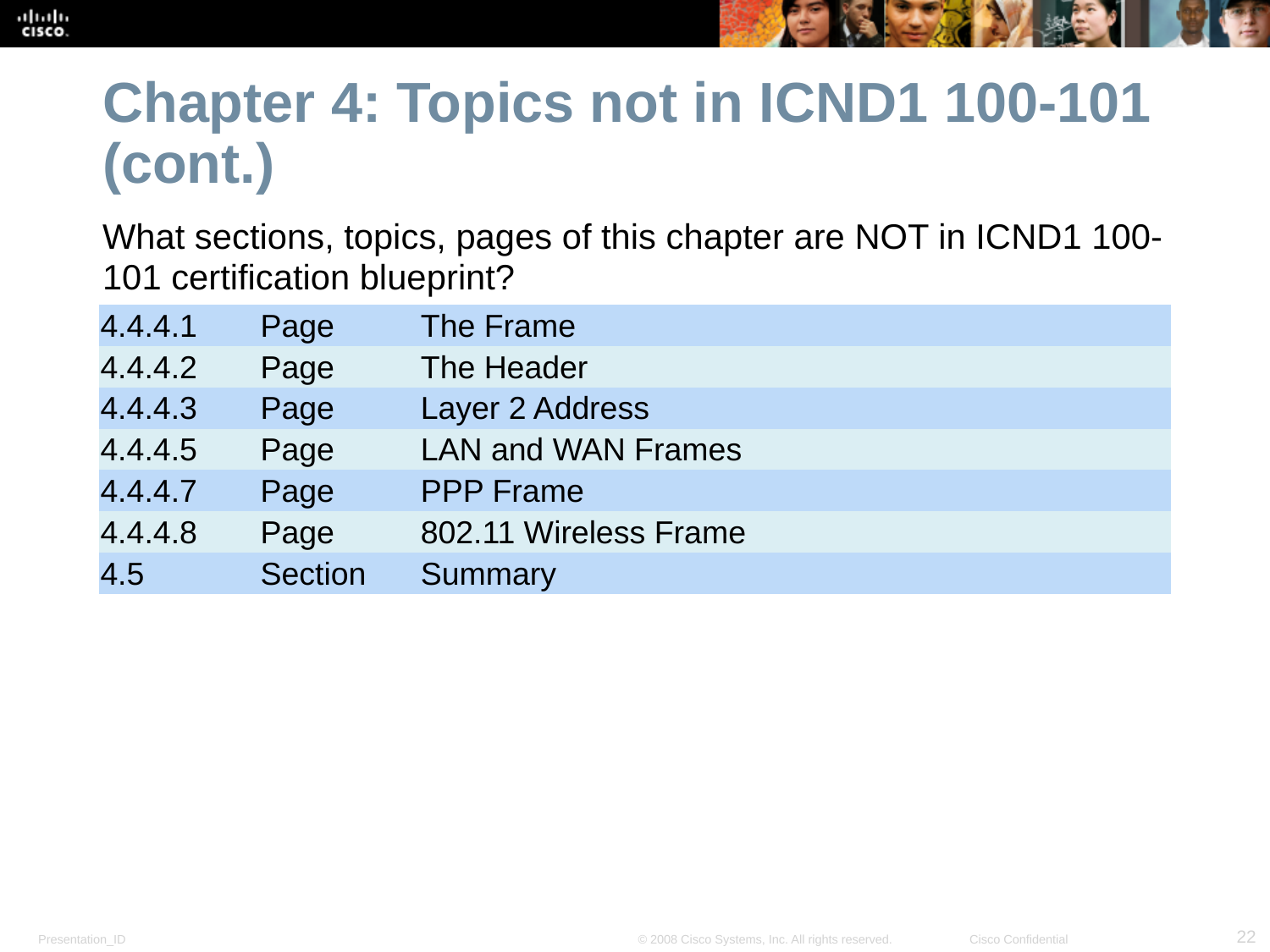

Chapter 4: Topics not in ICND1 100-101 (cont.)
What sections, topics, pages of this chapter are NOT in ICND1 100-101 certification blueprint?
| 4.4.4.1 | Page | The Frame |
| --- | --- | --- |
| 4.4.4.2 | Page | The Header |
| 4.4.4.3 | Page | Layer 2 Address |
| 4.4.4.5 | Page | LAN and WAN Frames |
| 4.4.4.7 | Page | PPP Frame |
| 4.4.4.8 | Page | 802.11 Wireless Frame |
| 4.5 | Section | Summary |